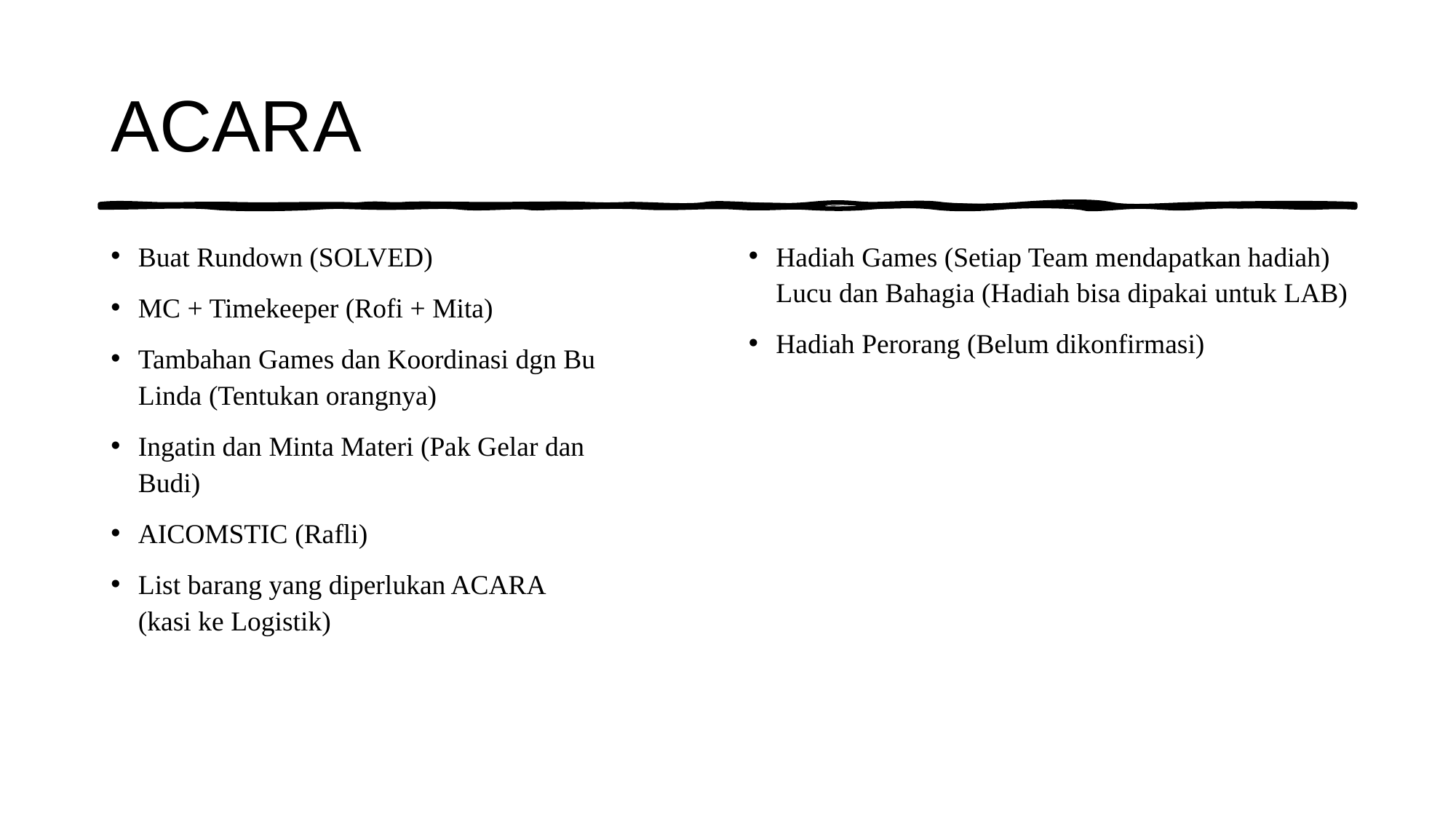

# ACARA
Buat Rundown (SOLVED)
MC + Timekeeper (Rofi + Mita)
Tambahan Games dan Koordinasi dgn Bu Linda (Tentukan orangnya)
Ingatin dan Minta Materi (Pak Gelar dan Budi)
AICOMSTIC (Rafli)
List barang yang diperlukan ACARA (kasi ke Logistik)
Hadiah Games (Setiap Team mendapatkan hadiah) Lucu dan Bahagia (Hadiah bisa dipakai untuk LAB)
Hadiah Perorang (Belum dikonfirmasi)